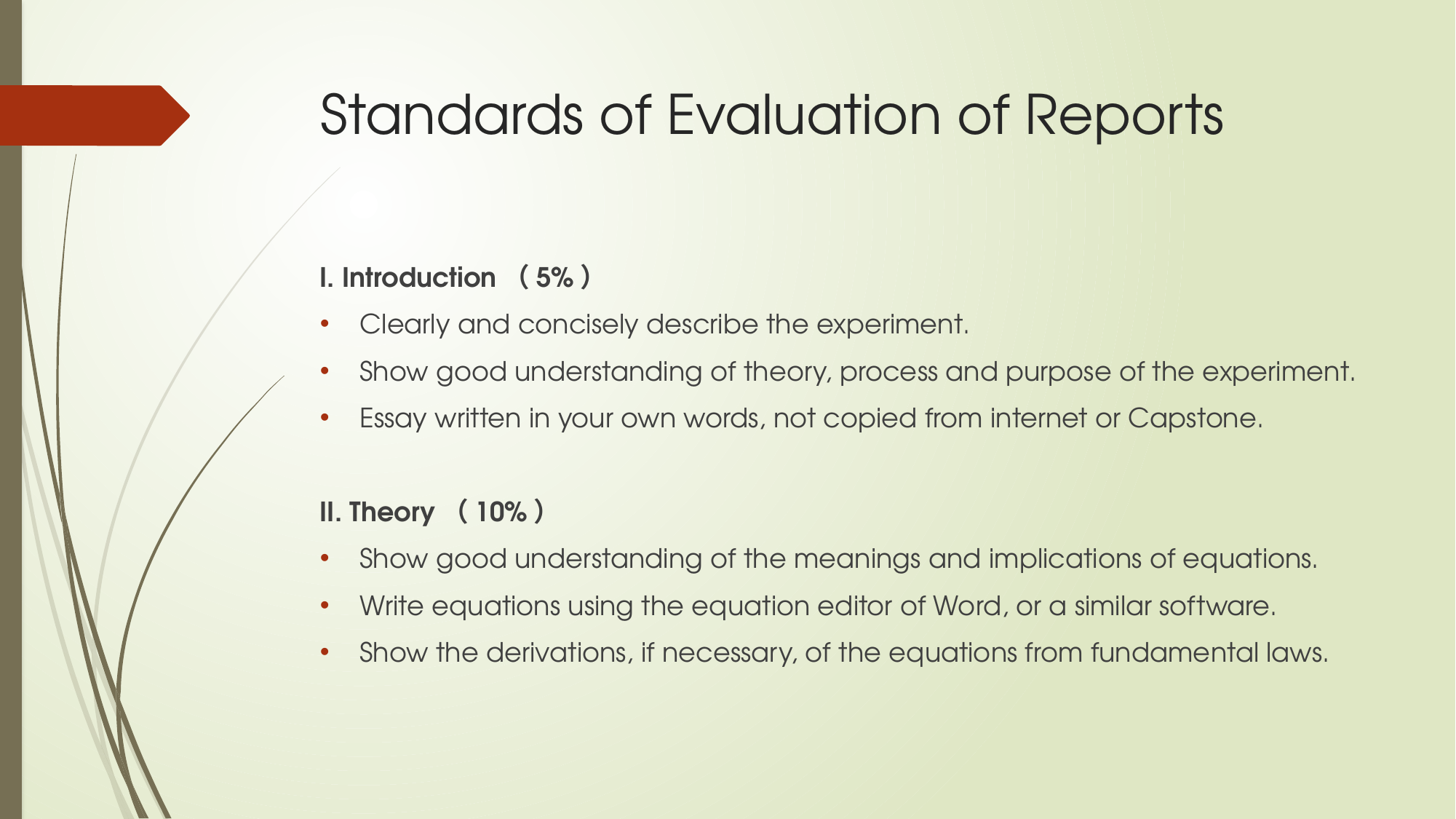

# Standards of Evaluation of Reports
I. Introduction（5%）
Clearly and concisely describe the experiment.
Show good understanding of theory, process and purpose of the experiment.
Essay written in your own words, not copied from internet or Capstone.

II. Theory（10%）
Show good understanding of the meanings and implications of equations.
Write equations using the equation editor of Word, or a similar software.
Show the derivations, if necessary, of the equations from fundamental laws.